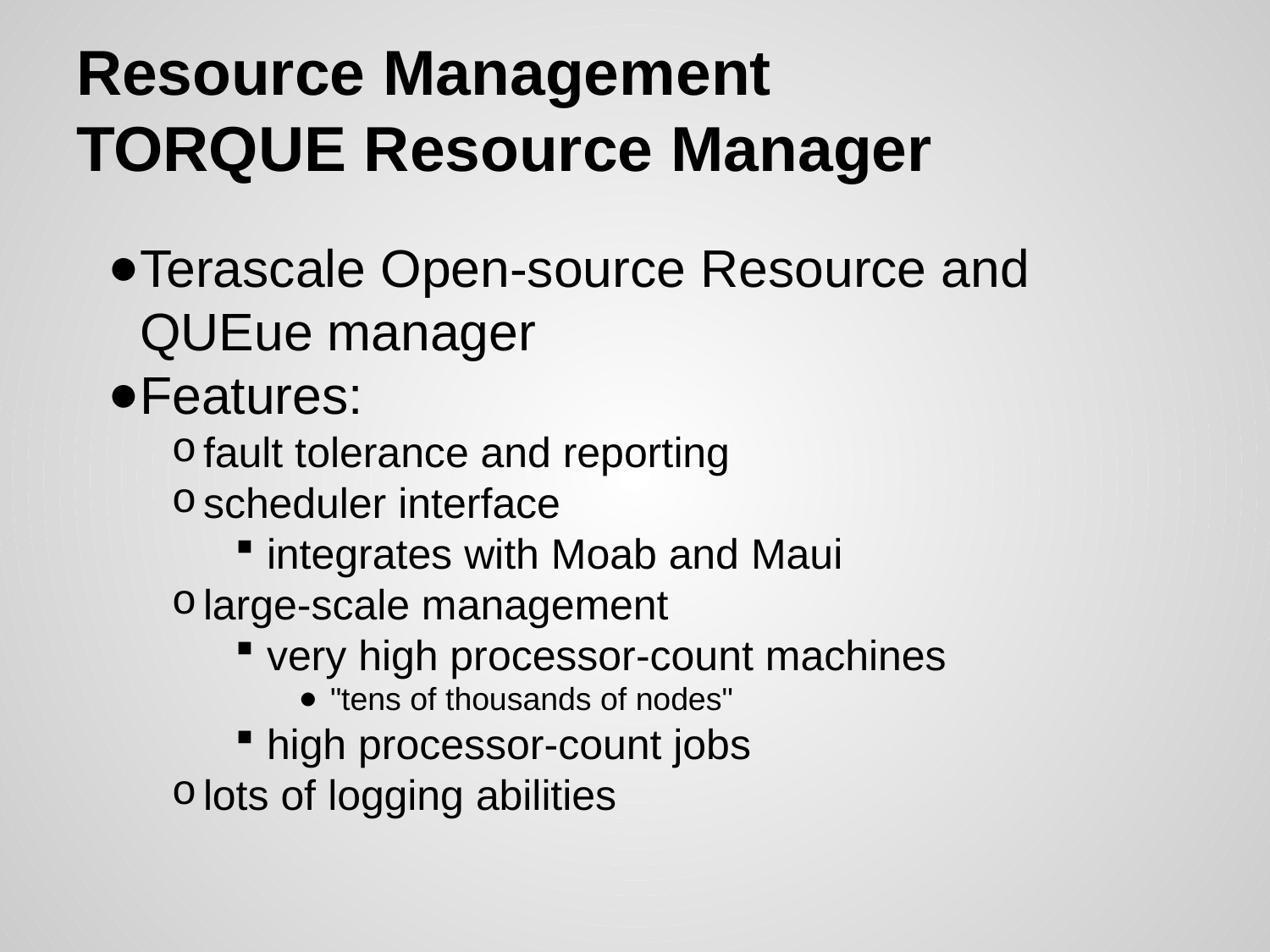

# Resource Management
TORQUE Resource Manager
Terascale Open-source Resource and QUEue manager
Features:
fault tolerance and reporting
scheduler interface
integrates with Moab and Maui
large-scale management
very high processor-count machines
"tens of thousands of nodes"
high processor-count jobs
lots of logging abilities